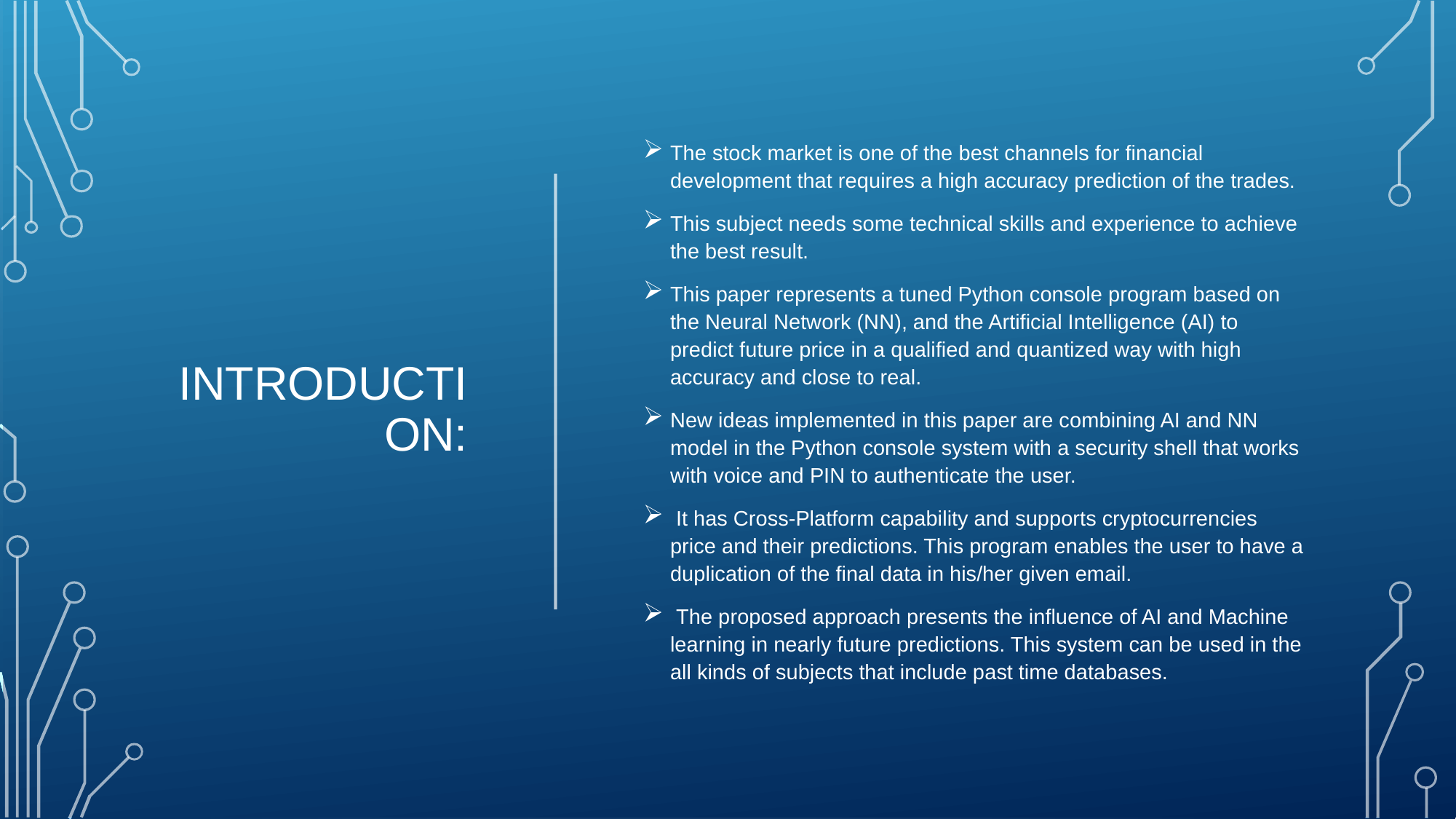

# Introduction:
The stock market is one of the best channels for financial development that requires a high accuracy prediction of the trades.
This subject needs some technical skills and experience to achieve the best result.
This paper represents a tuned Python console program based on the Neural Network (NN), and the Artificial Intelligence (AI) to predict future price in a qualified and quantized way with high accuracy and close to real.
New ideas implemented in this paper are combining AI and NN model in the Python console system with a security shell that works with voice and PIN to authenticate the user.
 It has Cross-Platform capability and supports cryptocurrencies price and their predictions. This program enables the user to have a duplication of the final data in his/her given email.
 The proposed approach presents the influence of AI and Machine learning in nearly future predictions. This system can be used in the all kinds of subjects that include past time databases.